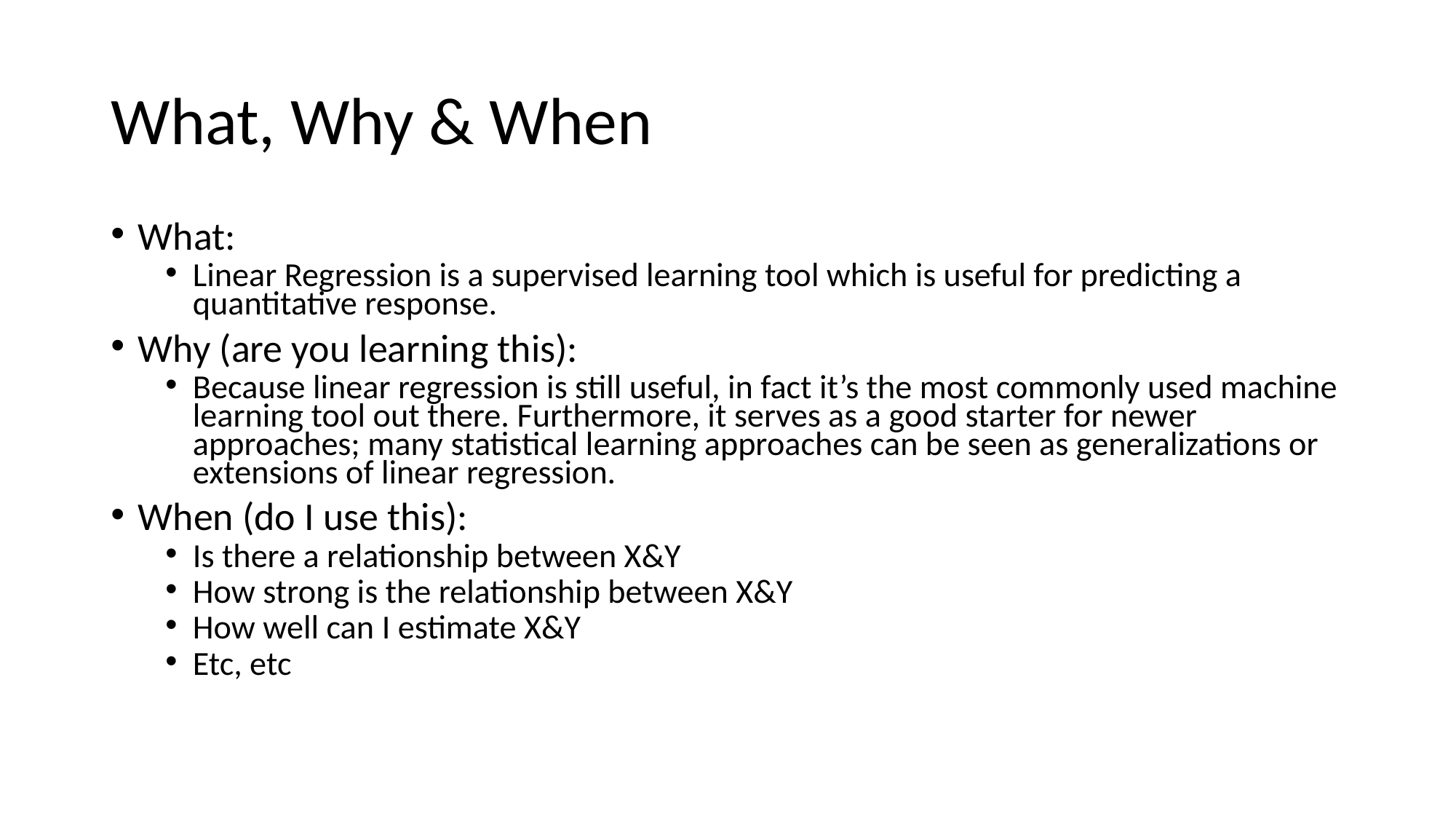

# What, Why & When
What:
Linear Regression is a supervised learning tool which is useful for predicting a quantitative response.
Why (are you learning this):
Because linear regression is still useful, in fact it’s the most commonly used machine learning tool out there. Furthermore, it serves as a good starter for newer approaches; many statistical learning approaches can be seen as generalizations or extensions of linear regression.
When (do I use this):
Is there a relationship between X&Y
How strong is the relationship between X&Y
How well can I estimate X&Y
Etc, etc